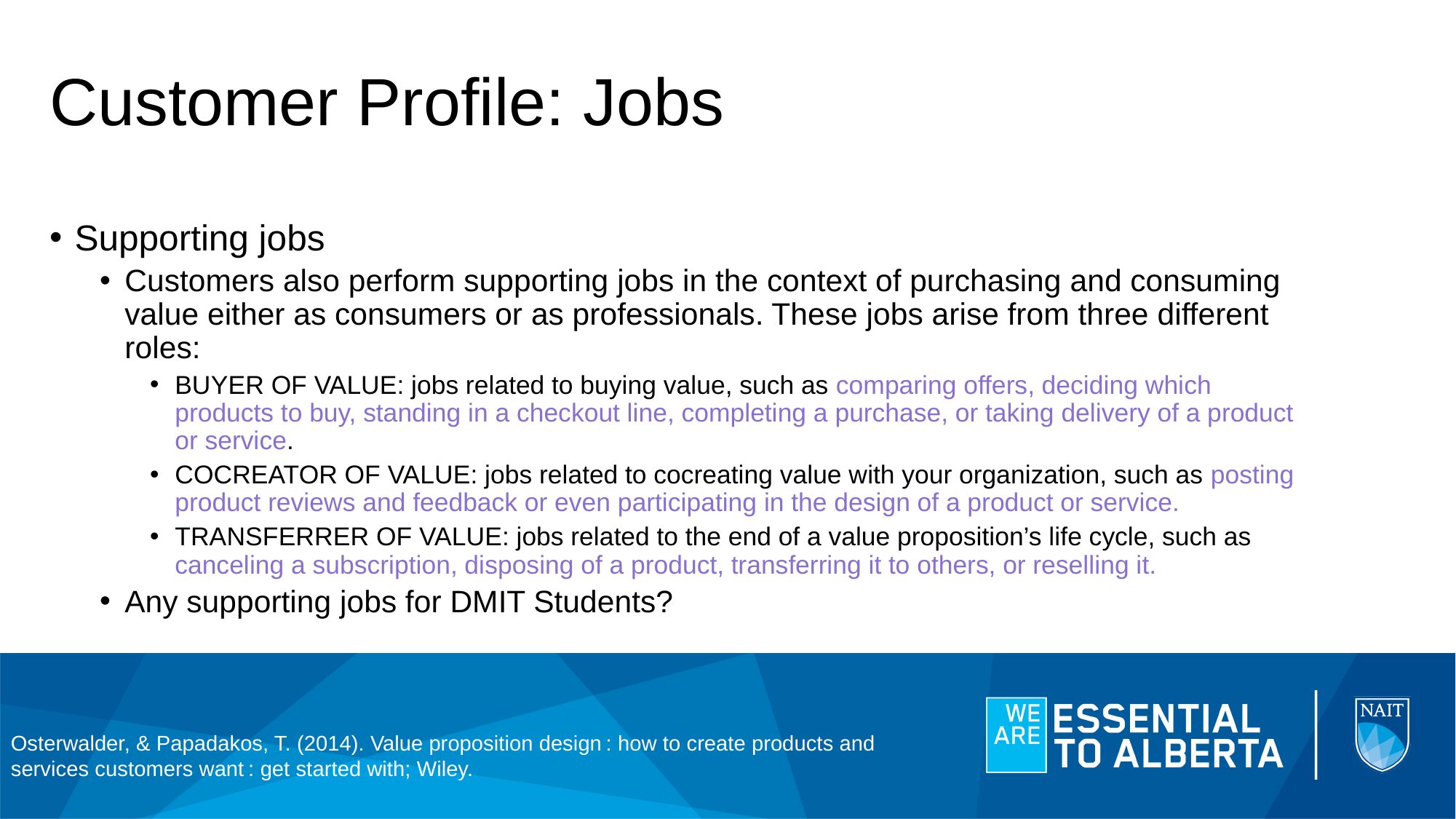

# Customer Profile: Jobs
Supporting jobs
Customers also perform supporting jobs in the context of purchasing and consuming value either as consumers or as professionals. These jobs arise from three different roles:
BUYER OF VALUE: jobs related to buying value, such as comparing offers, deciding which products to buy, standing in a checkout line, completing a purchase, or taking delivery of a product or service.
COCREATOR OF VALUE: jobs related to cocreating value with your organization, such as posting product reviews and feedback or even participating in the design of a product or service.
TRANSFERRER OF VALUE: jobs related to the end of a value proposition’s life cycle, such as canceling a subscription, disposing of a product, transferring it to others, or reselling it.
Any supporting jobs for DMIT Students?
Osterwalder, & Papadakos, T. (2014). Value proposition design : how to create products and 	services customers want : get started with; Wiley.